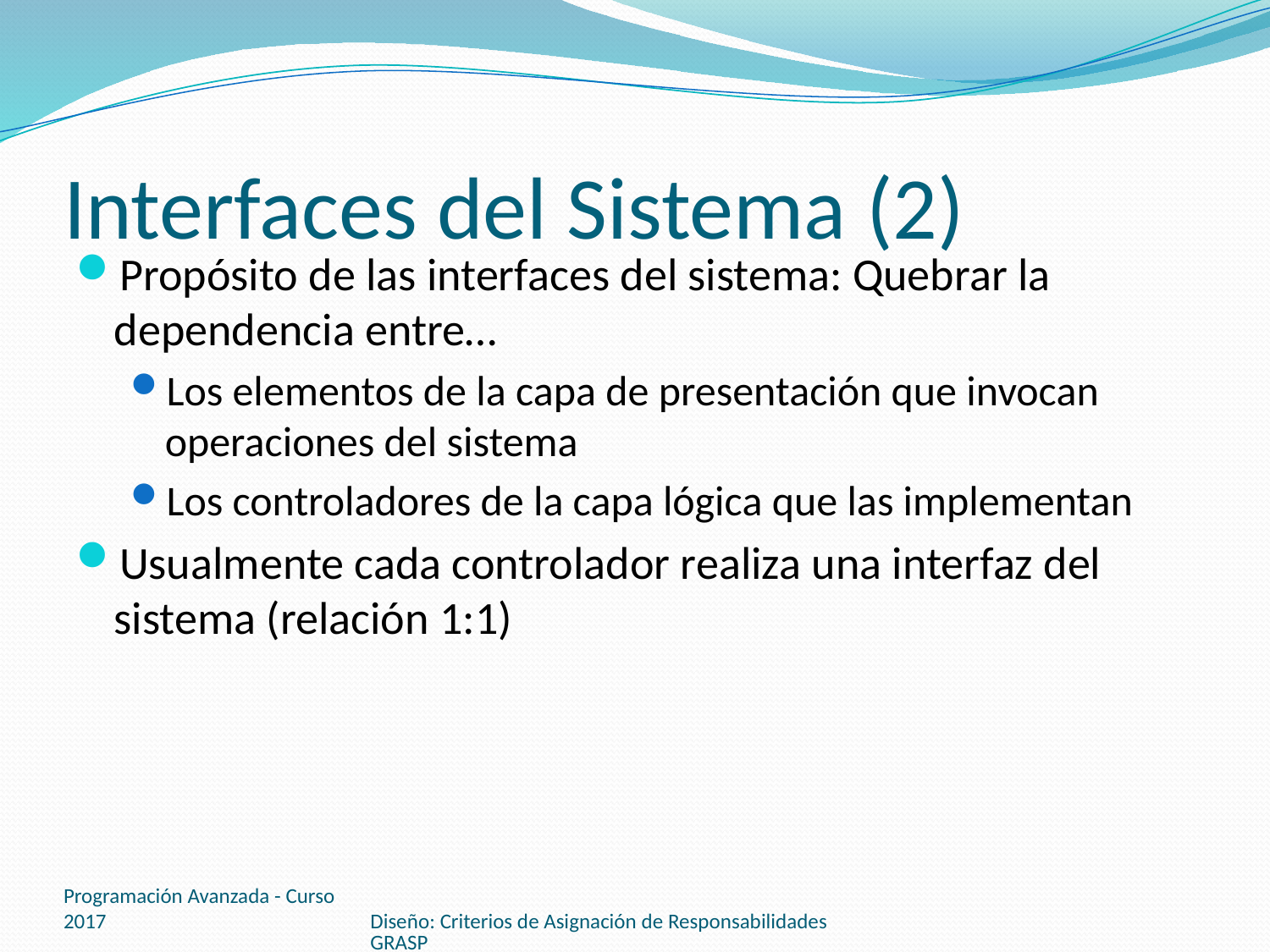

# Interfaces del Sistema (2)
Propósito de las interfaces del sistema: Quebrar la dependencia entre…
Los elementos de la capa de presentación que invocan operaciones del sistema
Los controladores de la capa lógica que las implementan
Usualmente cada controlador realiza una interfaz del sistema (relación 1:1)
Programación Avanzada - Curso 2017
Diseño: Criterios de Asignación de Responsabilidades GRASP